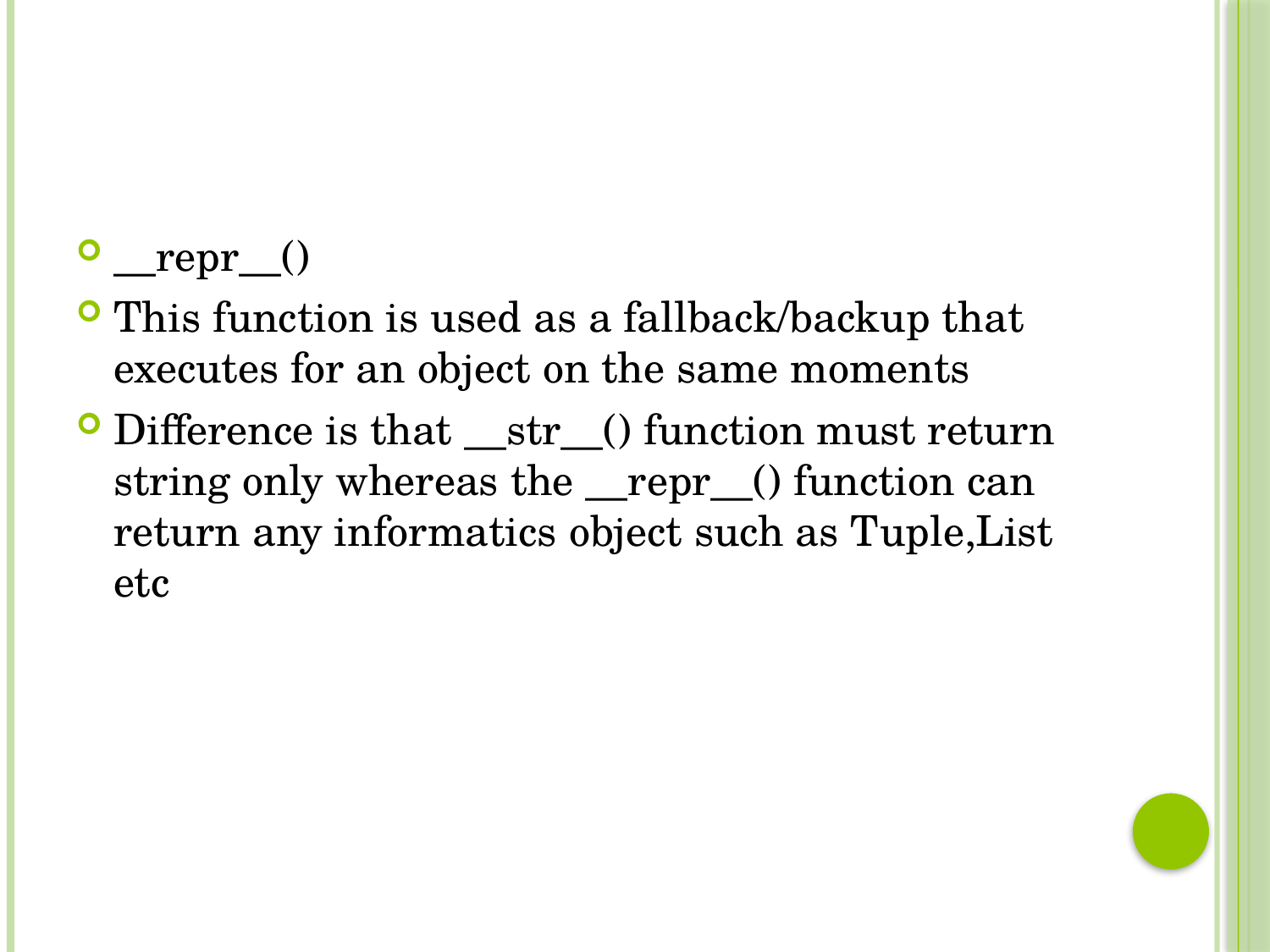

#
__repr__()
This function is used as a fallback/backup that executes for an object on the same moments
Difference is that __str__() function must return string only whereas the __repr__() function can return any informatics object such as Tuple,List etc